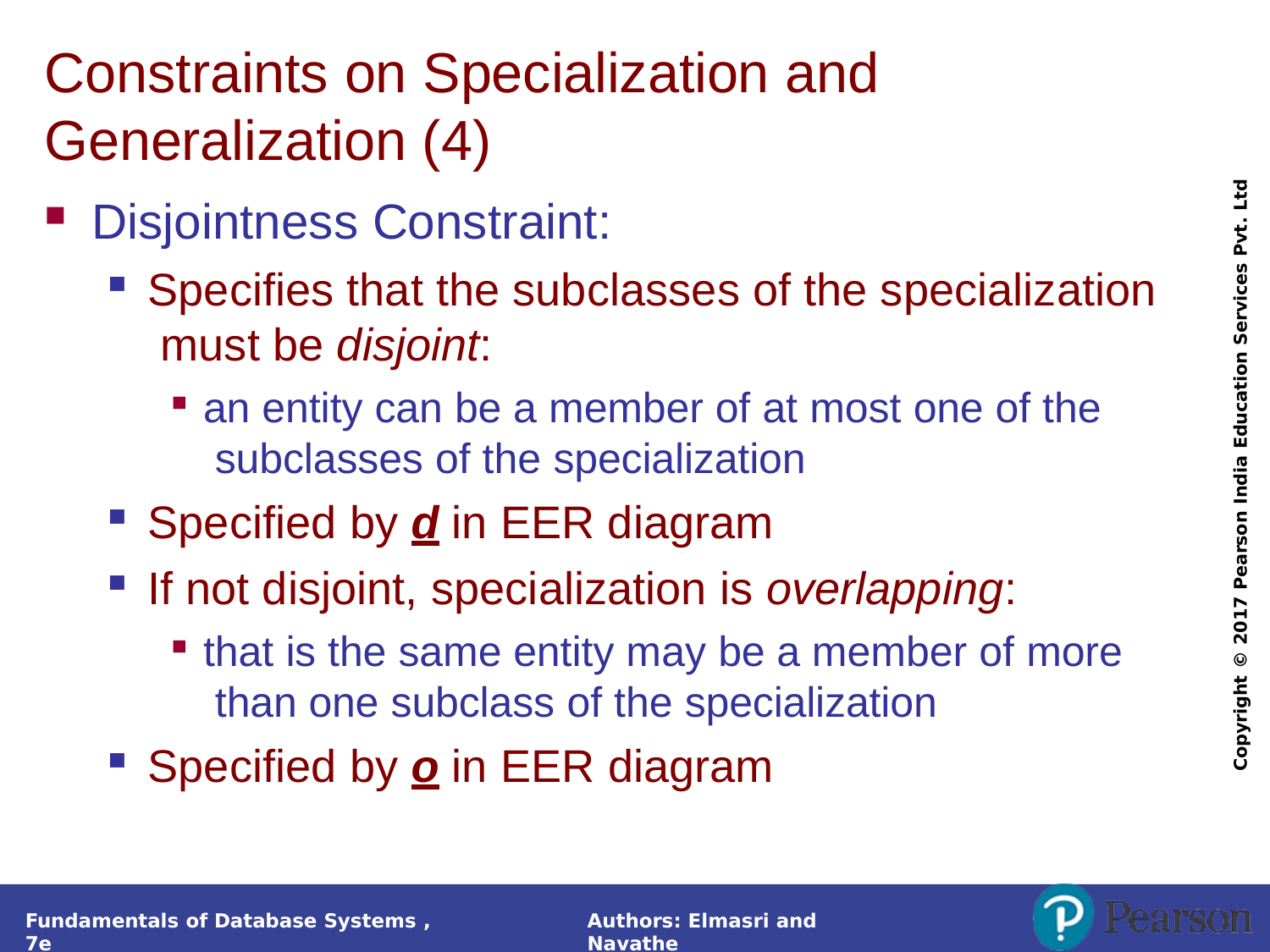

# Constraints on Specialization and  Generalization (4)
Copyright © 2017 Pearson India Education Services Pvt. Ltd
Disjointness Constraint:
Specifies that the subclasses of the specialization  must be disjoint:
an entity can be a member of at most one of the  subclasses of the specialization
Specified by d in EER diagram
If not disjoint, specialization is overlapping:
that is the same entity may be a member of more  than one subclass of the specialization
Specified by o in EER diagram
Authors: Elmasri and Navathe
Fundamentals of Database Systems , 7e